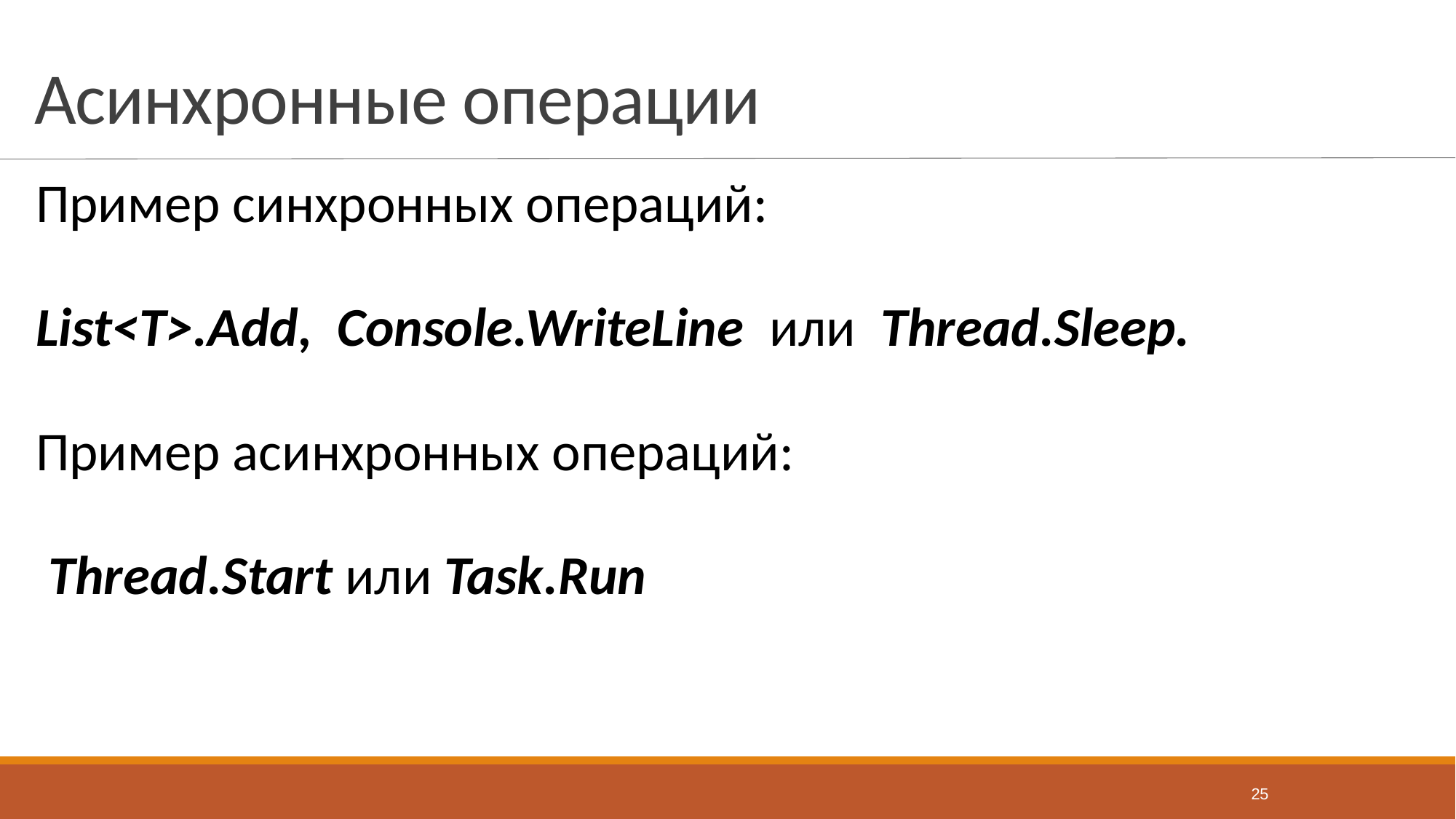

# Асинхронные операции
Пример синхронных операций:

List<T>.Add,  Console.WriteLine  или  Thread.Sleep.

Пример асинхронных операций:

 Thread.Start или Task.Run
25